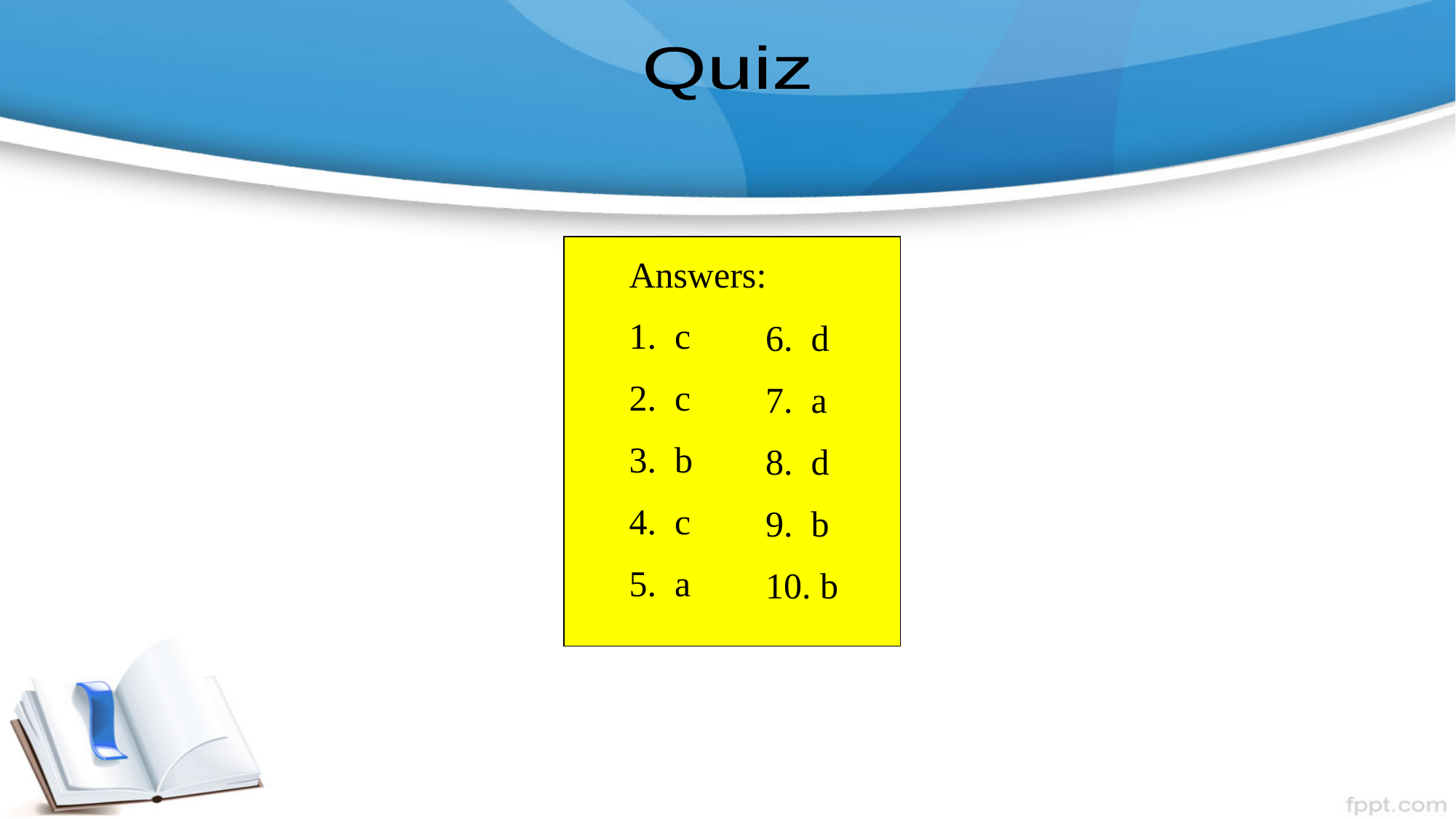

Quiz

Answers:
1.  c
2.  c
3.  b
4.  c
5.  a
6.  d
7.  a
8.  d
9.  b
10. b